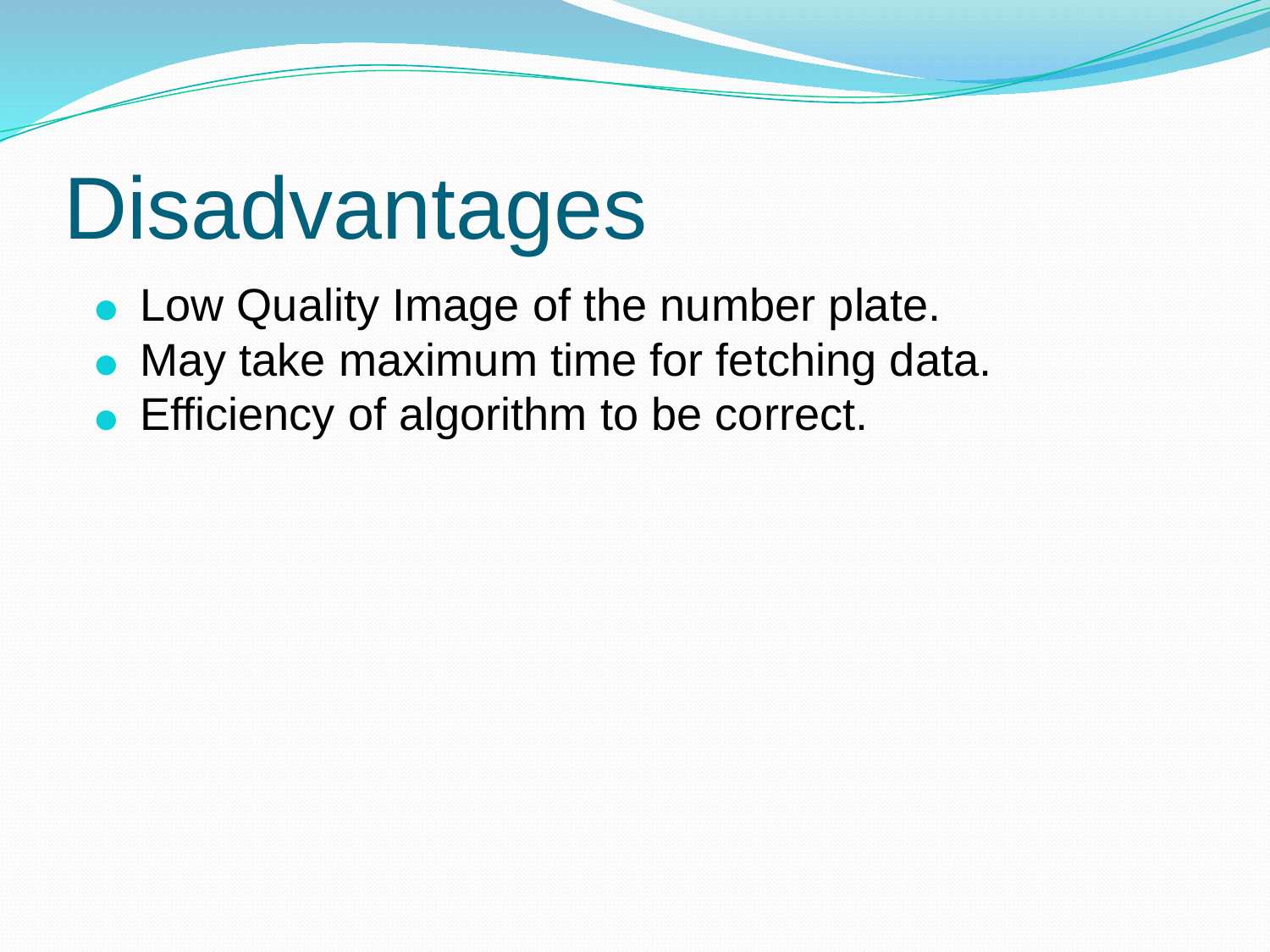

# Disadvantages
Low Quality Image of the number plate.
May take maximum time for fetching data.
Efficiency of algorithm to be correct.